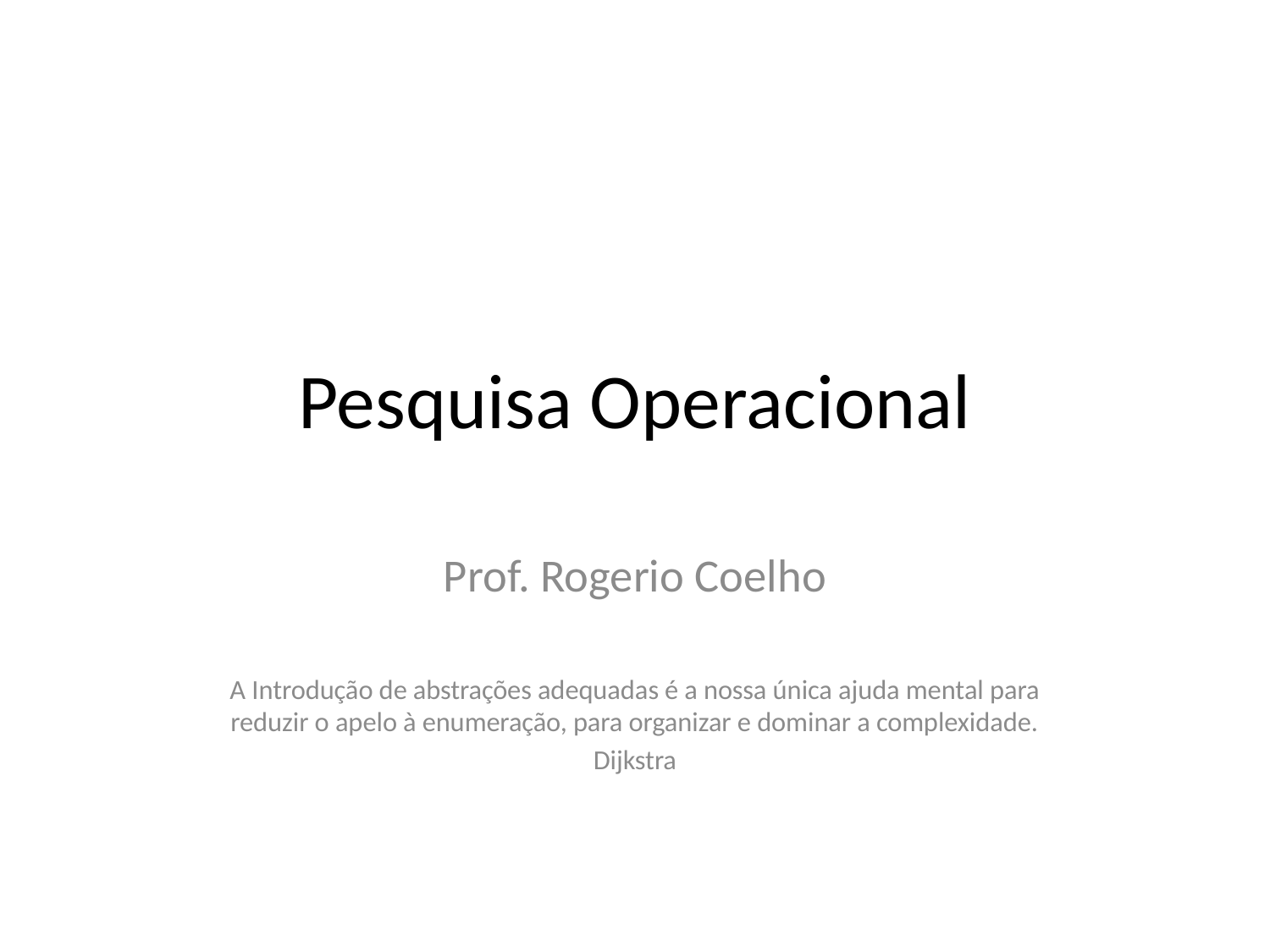

# Pesquisa Operacional
Prof. Rogerio Coelho

A Introdução de abstrações adequadas é a nossa única ajuda mental para reduzir o apelo à enumeração, para organizar e dominar a complexidade.
Dijkstra